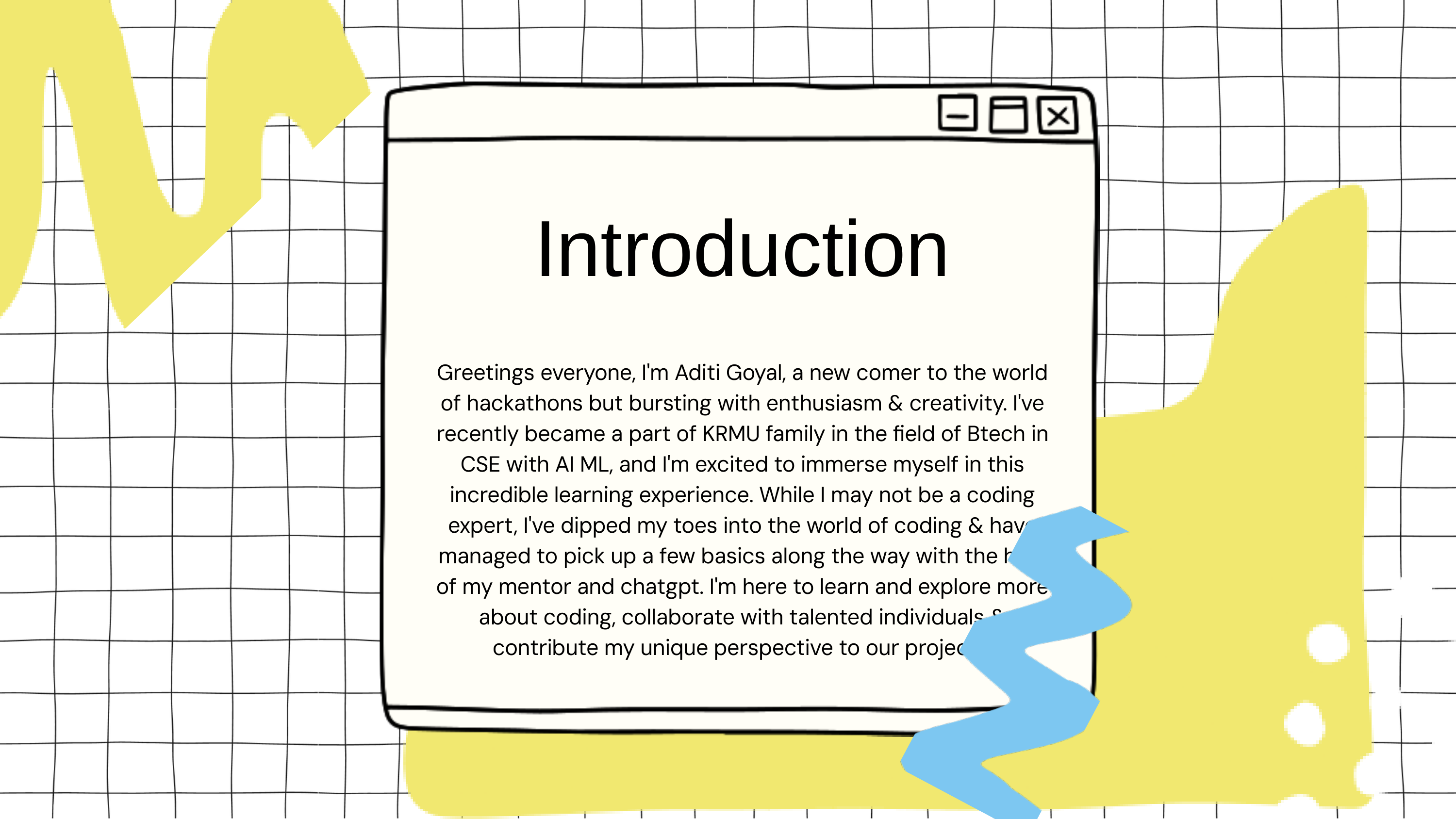

Introduction
Greetings everyone, I'm Aditi Goyal, a new comer to the world of hackathons but bursting with enthusiasm & creativity. I've recently became a part of KRMU family in the field of Btech in CSE with AI ML, and I'm excited to immerse myself in this incredible learning experience. While I may not be a coding expert, I've dipped my toes into the world of coding & have managed to pick up a few basics along the way with the help of my mentor and chatgpt. I'm here to learn and explore more about coding, collaborate with talented individuals & contribute my unique perspective to our projects.